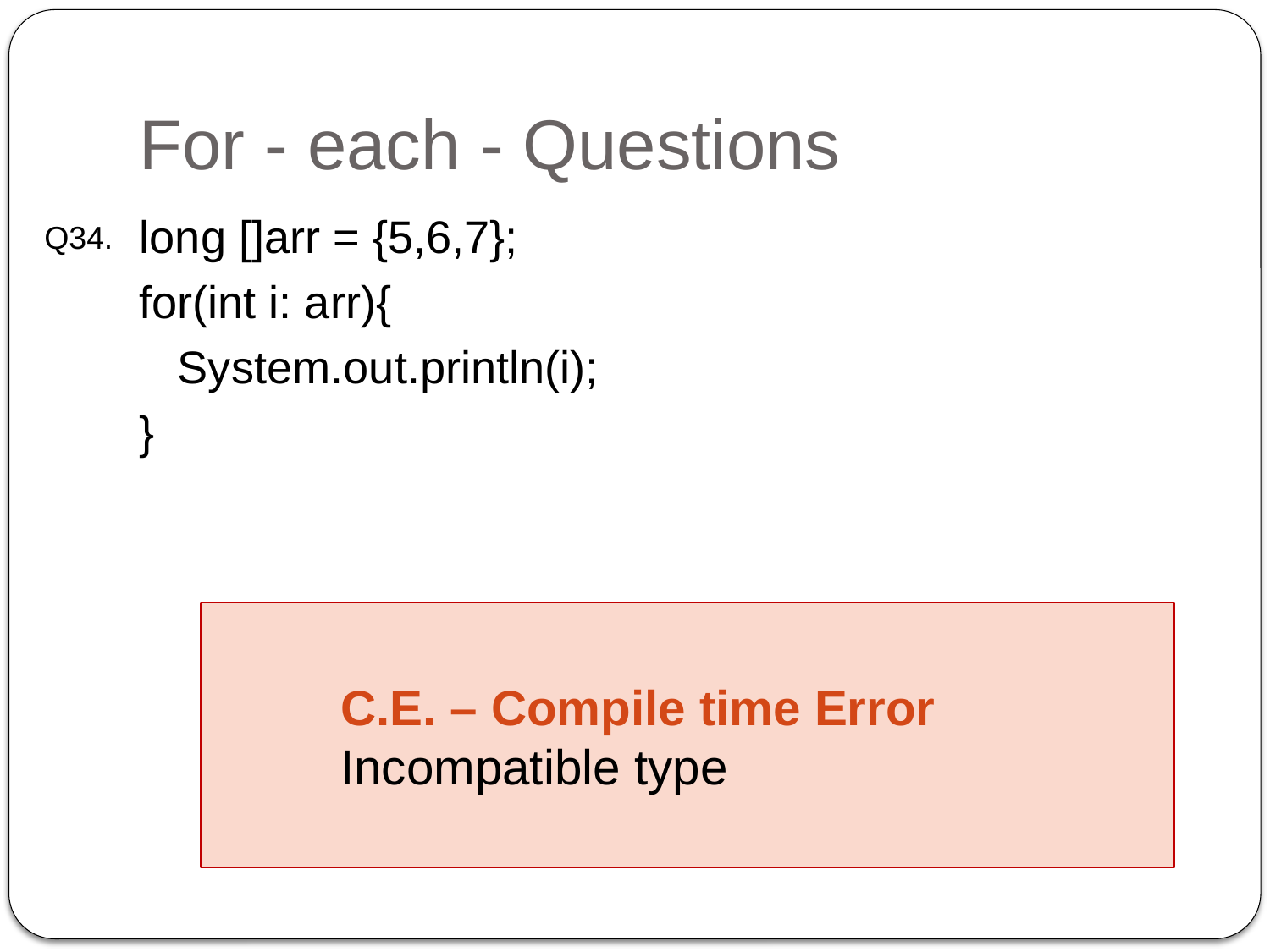

# For - each - Questions
long []arr = {5,6,7};
for(int i: arr){
	System.out.println(i);
}
Q34.
	C.E. – Compile time Error
	Incompatible type